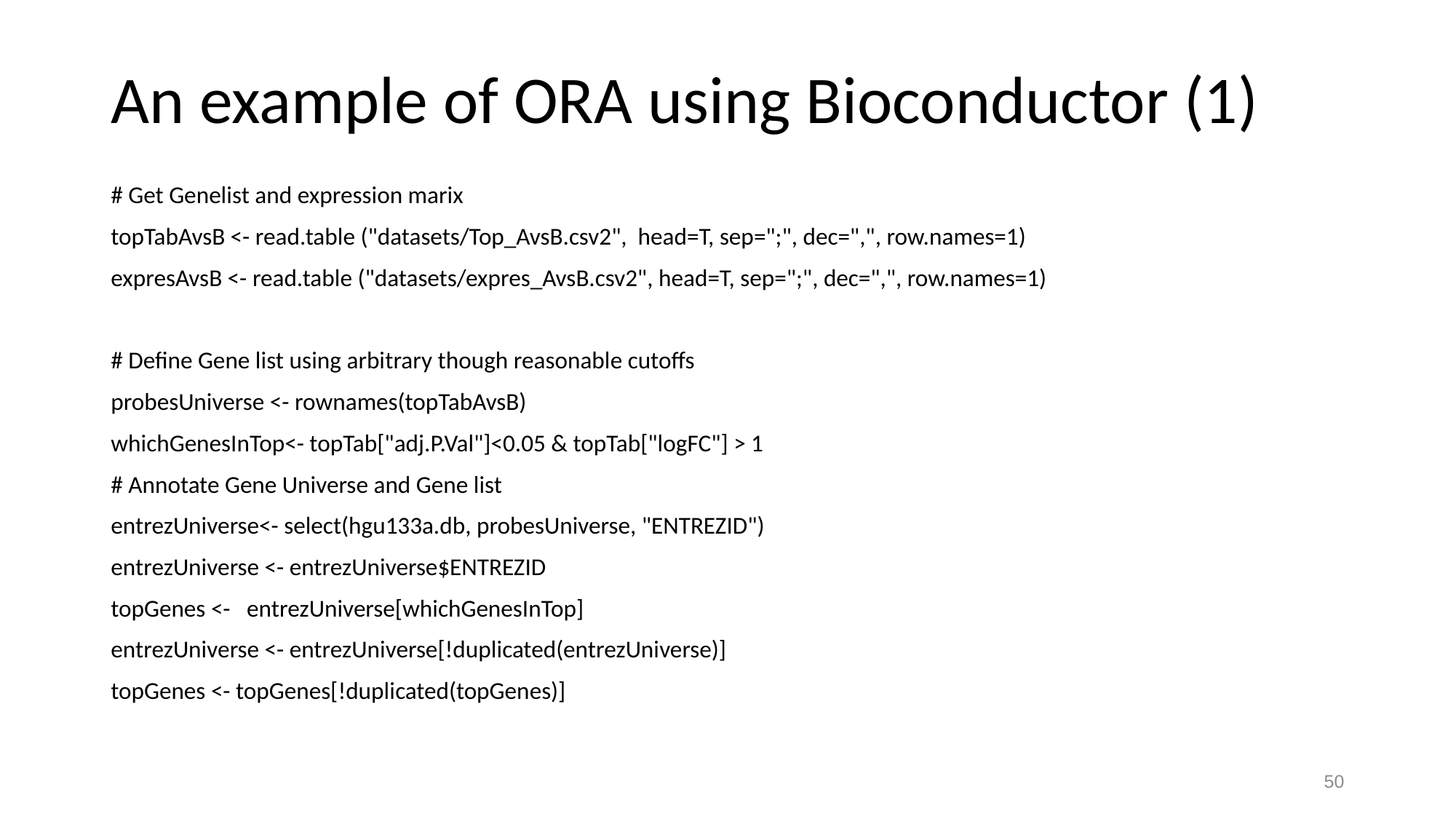

# An example of ORA using Bioconductor (1)
# Get Genelist and expression marix
topTabAvsB <- read.table ("datasets/Top_AvsB.csv2",  head=T, sep=";", dec=",", row.names=1)
expresAvsB <- read.table ("datasets/expres_AvsB.csv2", head=T, sep=";", dec=",", row.names=1)

# Define Gene list using arbitrary though reasonable cutoffs
probesUniverse <- rownames(topTabAvsB)
whichGenesInTop<- topTab["adj.P.Val"]<0.05 & topTab["logFC"] > 1
# Annotate Gene Universe and Gene list
entrezUniverse<- select(hgu133a.db, probesUniverse, "ENTREZID")
entrezUniverse <- entrezUniverse$ENTREZID
topGenes <-   entrezUniverse[whichGenesInTop]
entrezUniverse <- entrezUniverse[!duplicated(entrezUniverse)]
topGenes <- topGenes[!duplicated(topGenes)]
50